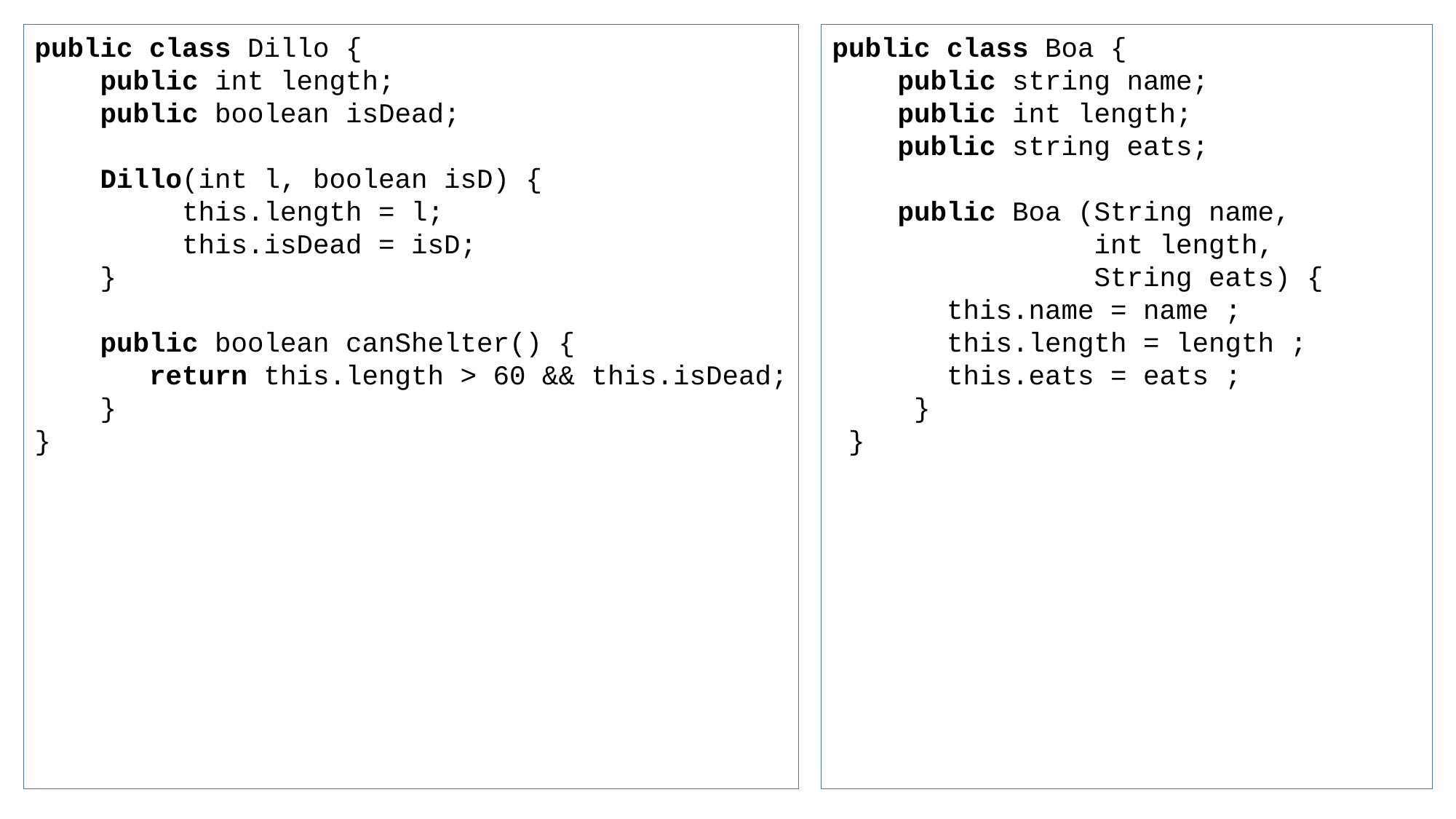

public class Dillo {
    public int length;
    public boolean isDead;

    Dillo(int l, boolean isD) {
         this.length = l;
         this.isDead = isD;
    }

    public boolean canShelter() {
       return this.length > 60 && this.isDead;
    }
}

public class Boa {
    public string name;
    public int length;
    public string eats;

    public Boa (String name,
                int length,
                String eats) {
       this.name = name ;
       this.length = length ;
       this.eats = eats ;
     }
 }